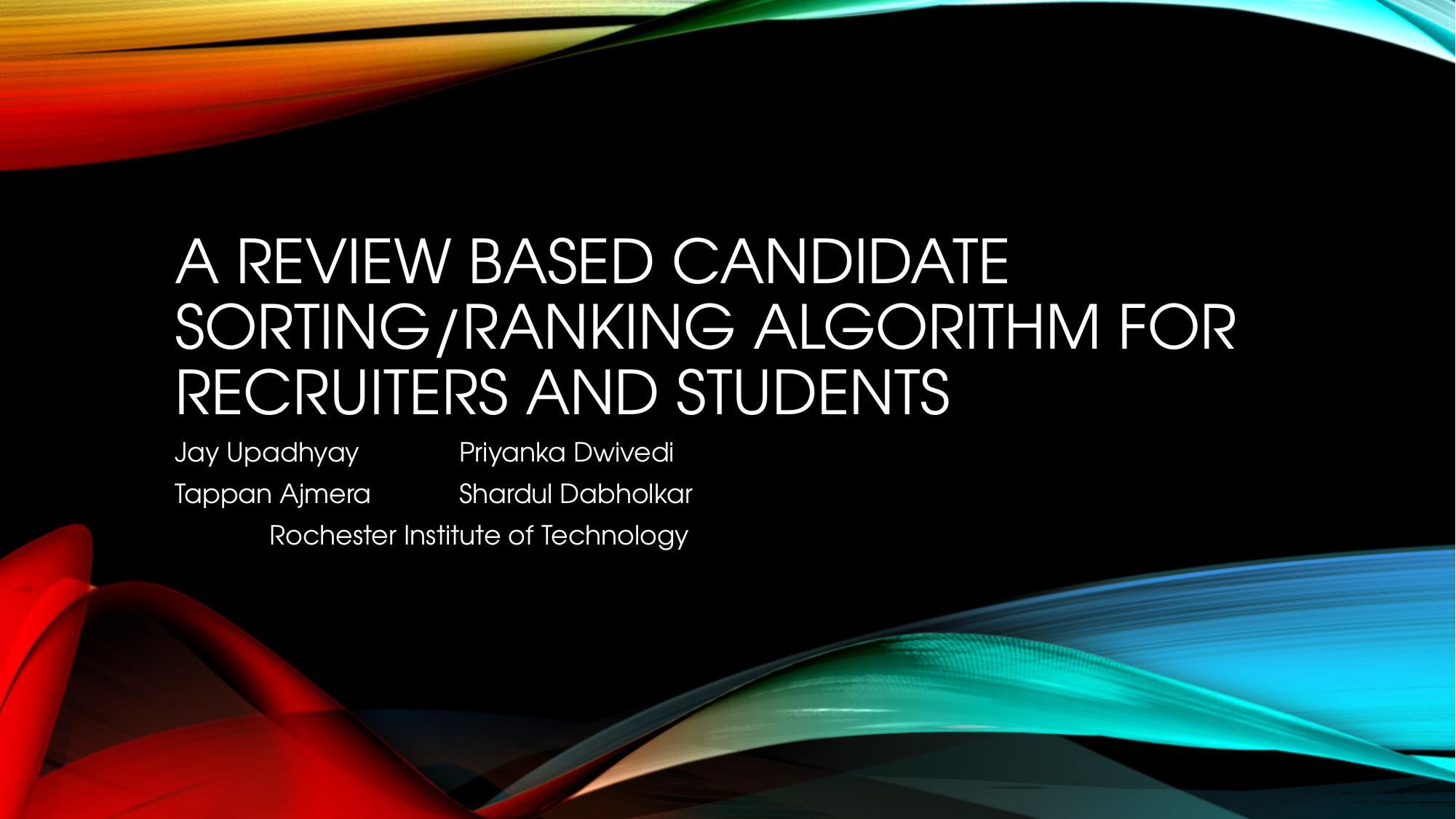

# A Review Based candidate Sorting/Ranking Algorithm for recruiters and students
Jay Upadhyay 						Priyanka Dwivedi
Tappan Ajmera						Shardul Dabholkar
			Rochester Institute of Technology